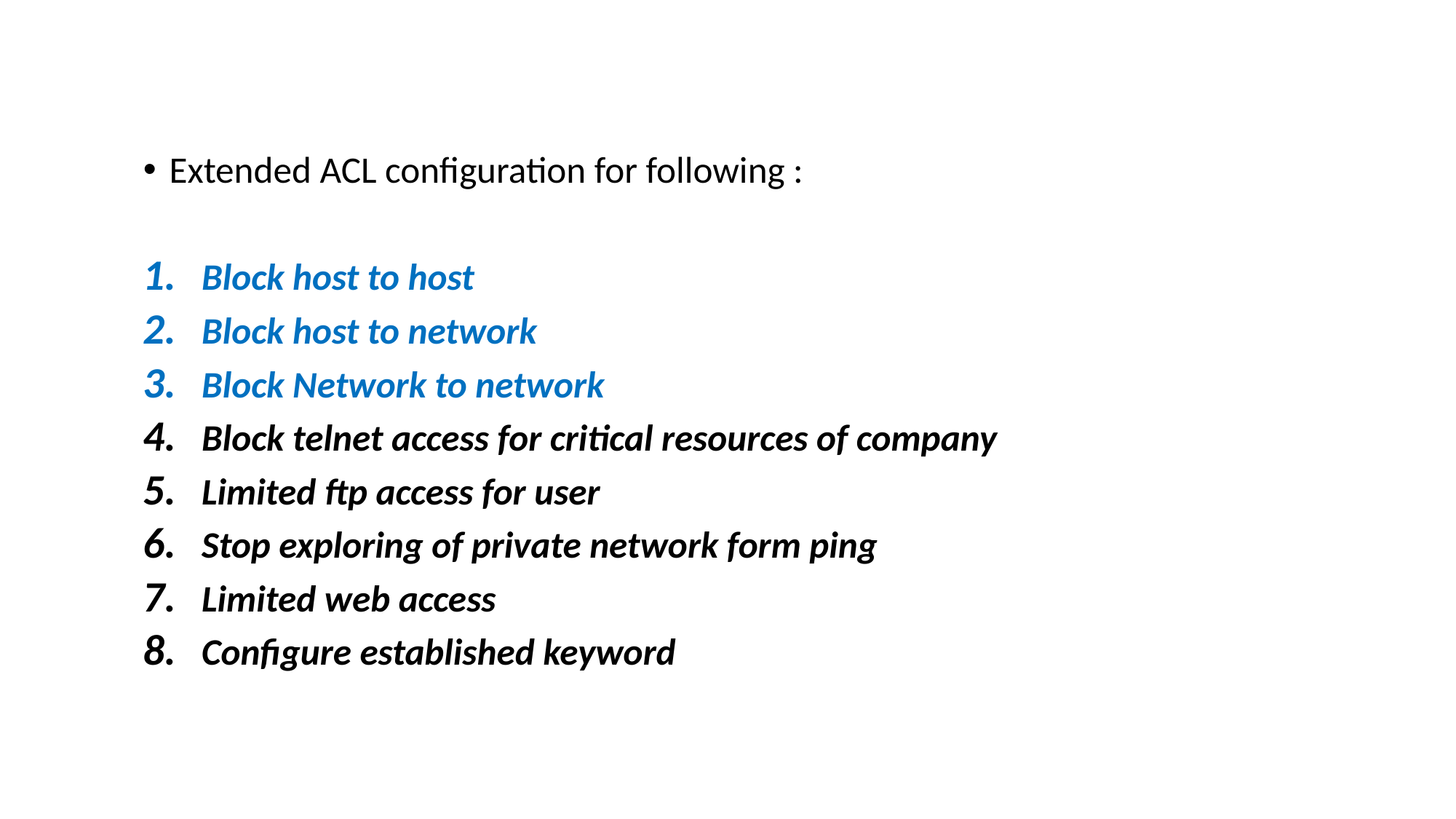

Extended ACL configuration for following :

Block host to host
Block host to network
Block Network to network
Block telnet access for critical resources of company
Limited ftp access for user
Stop exploring of private network form ping
Limited web access
Configure established keyword